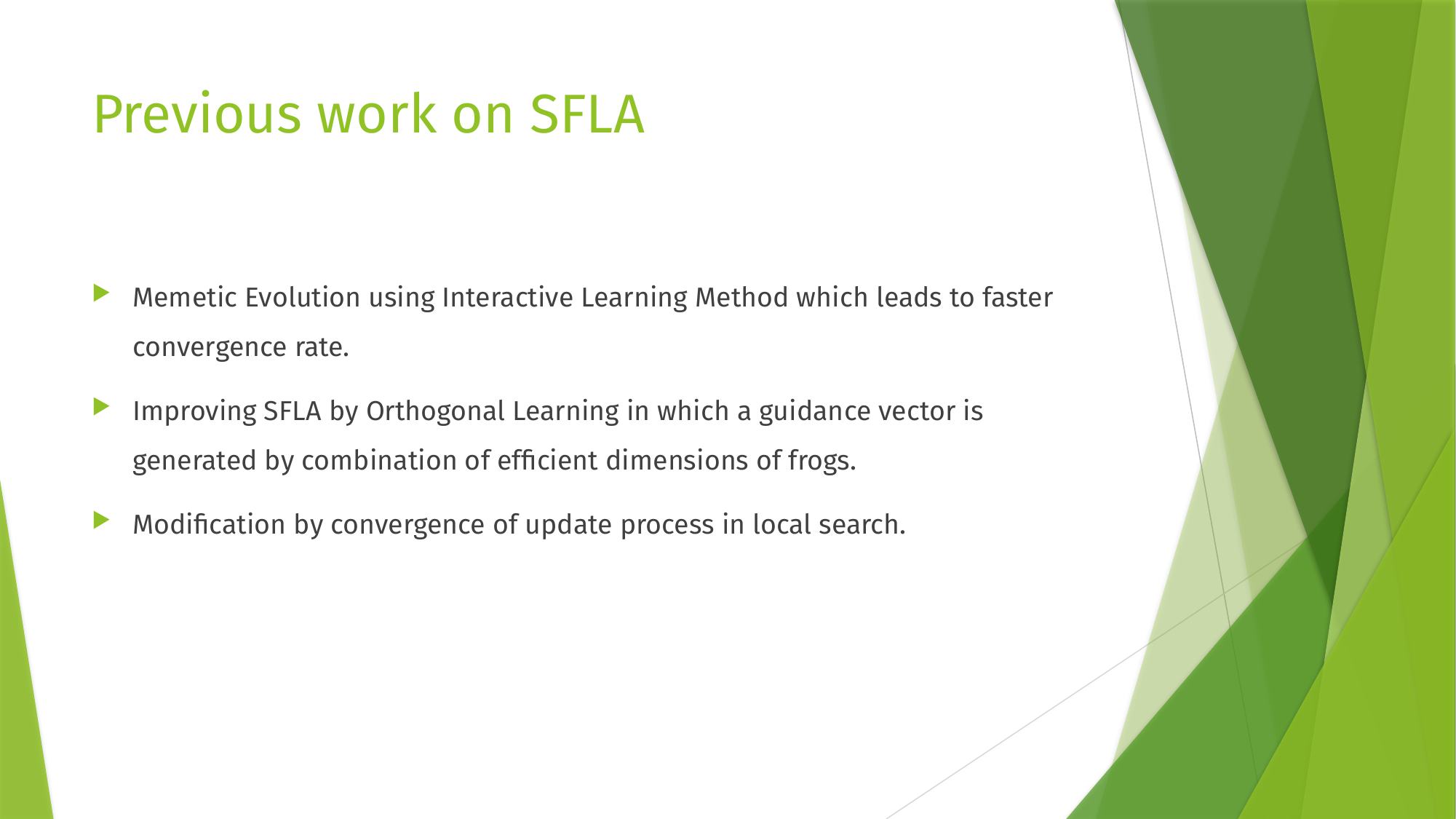

# Previous work on SFLA
Memetic Evolution using Interactive Learning Method which leads to faster convergence rate.
Improving SFLA by Orthogonal Learning in which a guidance vector is generated by combination of efficient dimensions of frogs.
Modification by convergence of update process in local search.